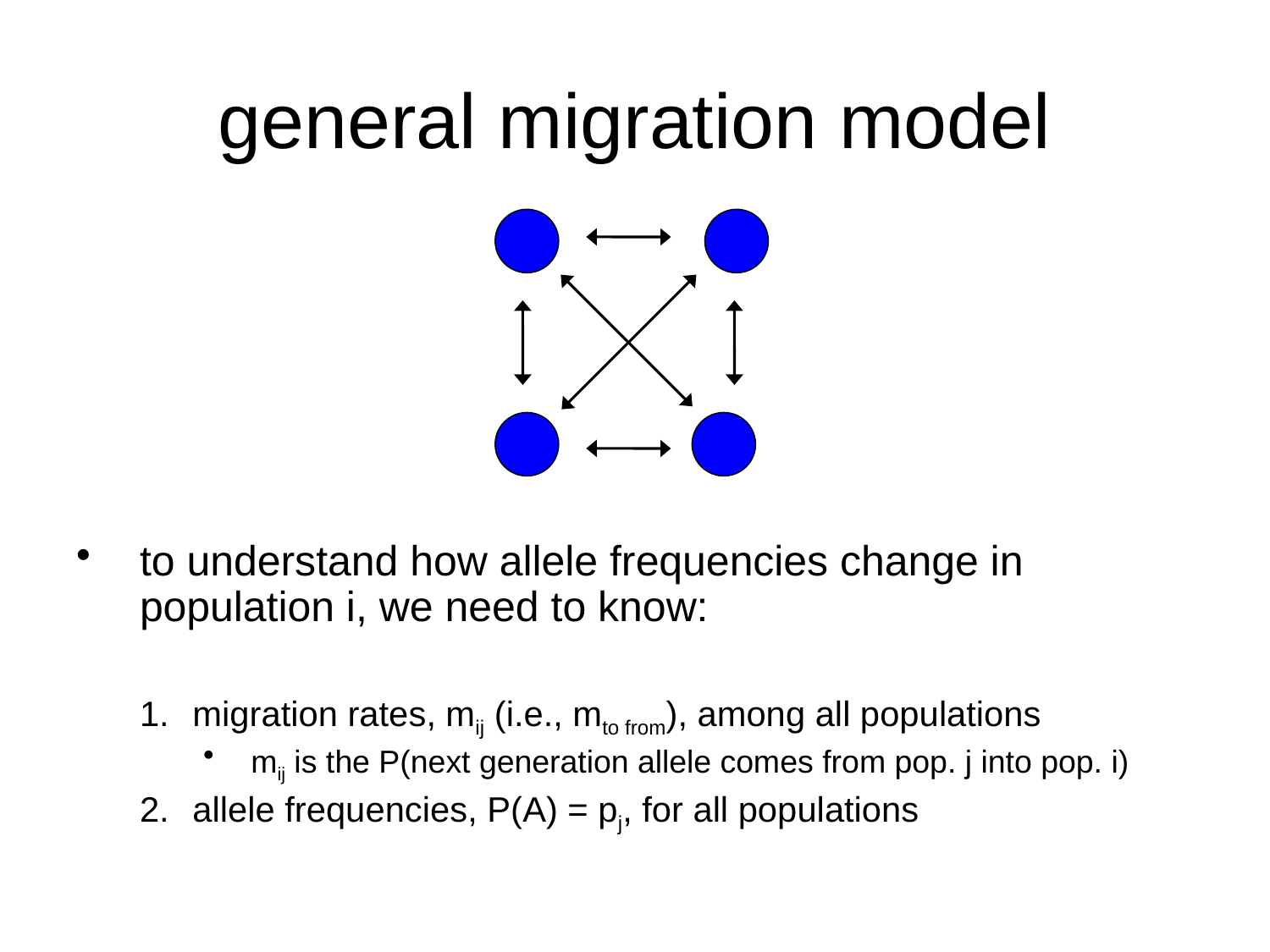

# general migration model

to understand how allele frequencies change in population i, we need to know:

migration rates, mij (i.e., mto from), among all populations
mij is the P(next generation allele comes from pop. j into pop. i)
allele frequencies, P(A) = pj, for all populations